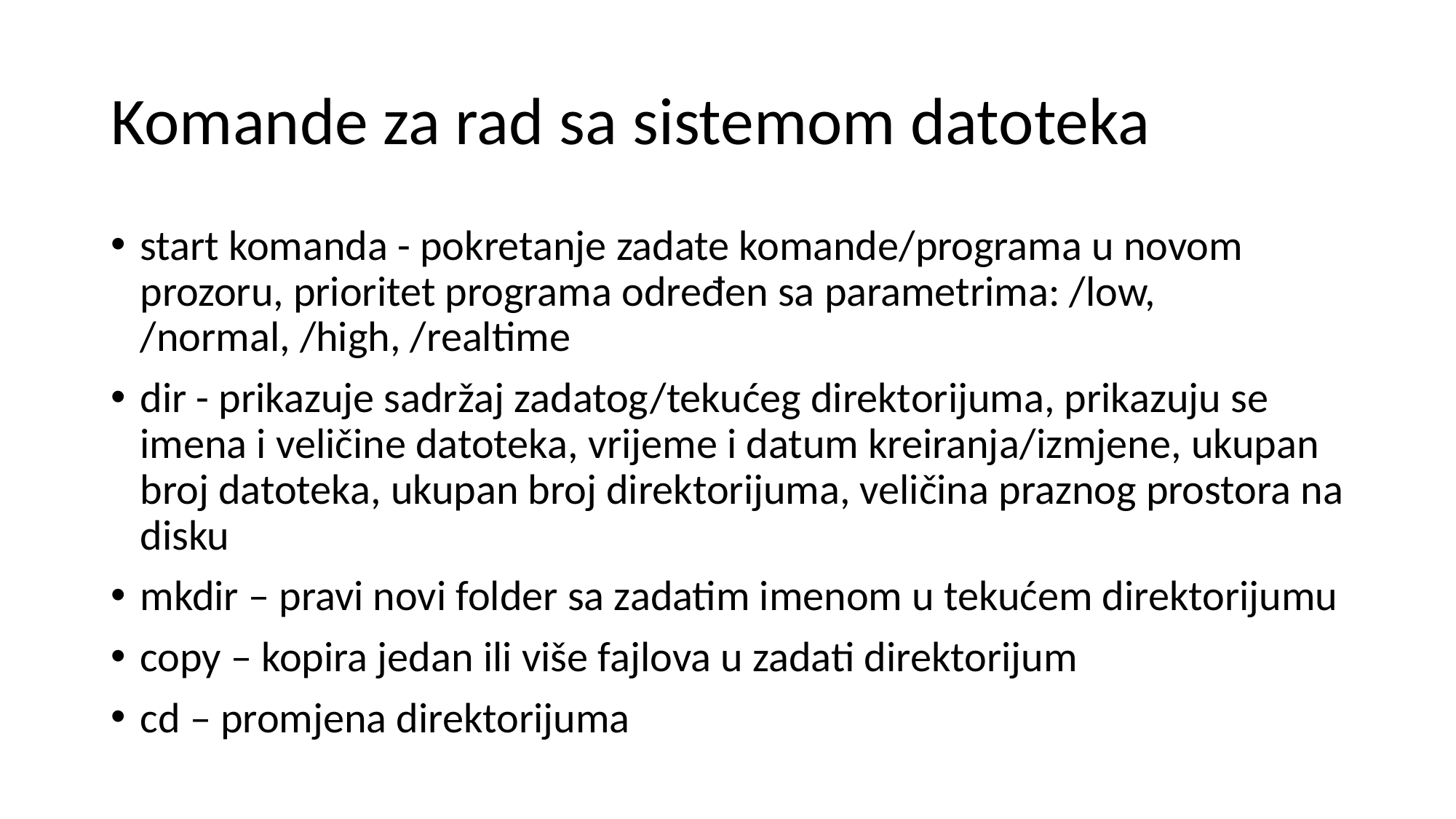

# Komande za rad sa sistemom datoteka
start komanda - pokretanje zadate komande/programa u novom prozoru, prioritet programa određen sa parametrima: /low, /normal, /high, /realtime
dir - prikazuje sadržaj zadatog/tekućeg direktorijuma, prikazuju se imena i veličine datoteka, vrijeme i datum kreiranja/izmjene, ukupan broj datoteka, ukupan broj direktorijuma, veličina praznog prostora na disku
mkdir – pravi novi folder sa zadatim imenom u tekućem direktorijumu
copy – kopira jedan ili više fajlova u zadati direktorijum
cd – promjena direktorijuma